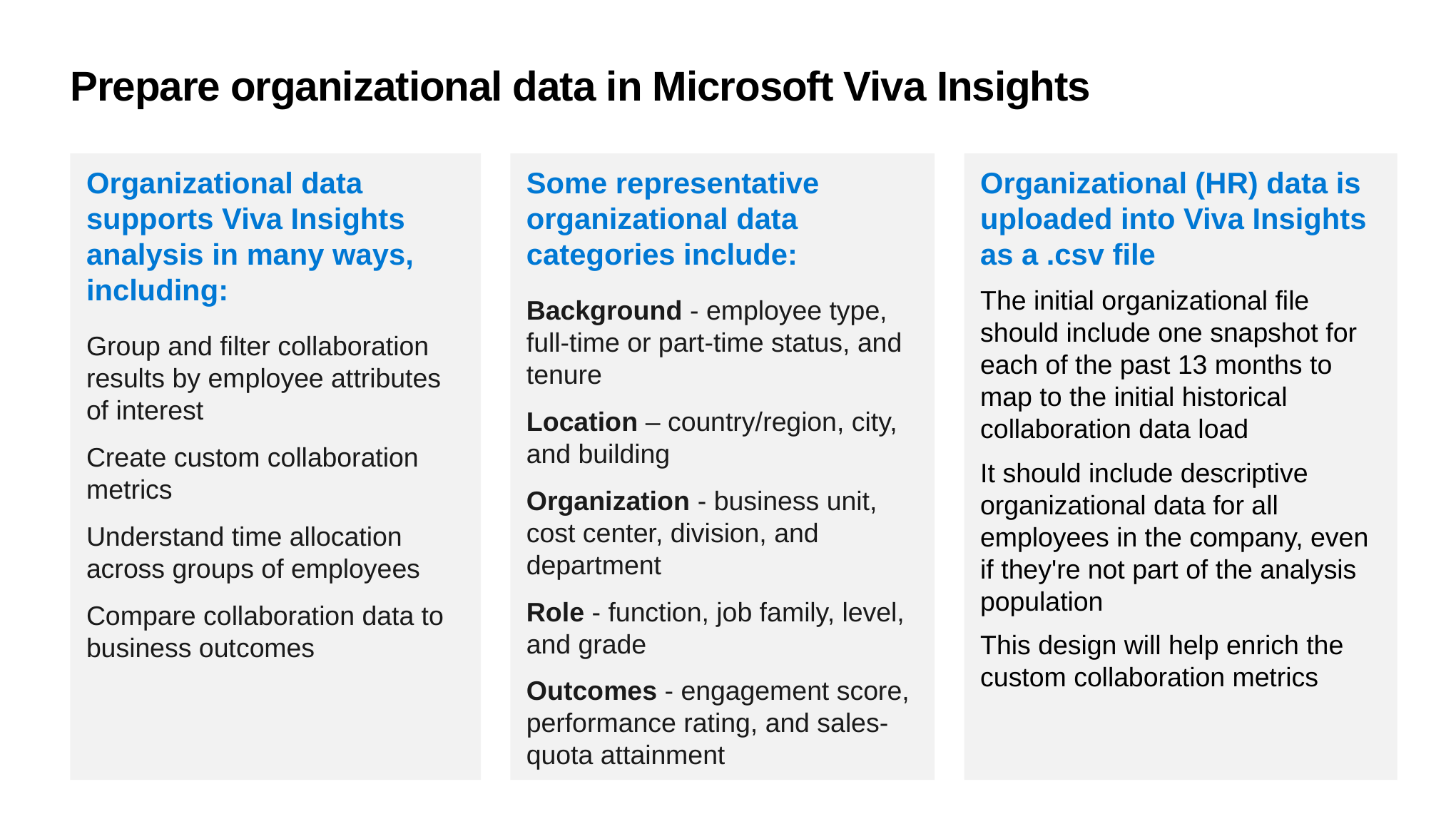

# Prepare organizational data in Microsoft Viva Insights
Organizational (HR) data is uploaded into Viva Insights as a .csv file
The initial organizational file should include one snapshot for each of the past 13 months to map to the initial historical collaboration data load
It should include descriptive organizational data for all employees in the company, even if they're not part of the analysis population
This design will help enrich the custom collaboration metrics
Some representative organizational data categories include:
Background - employee type, full-time or part-time status, and tenure
Location – country/region, city, and building
Organization - business unit, cost center, division, and department
Role - function, job family, level, and grade
Outcomes - engagement score, performance rating, and sales-quota attainment
Organizational data supports Viva Insights analysis in many ways, including:
Group and filter collaboration results by employee attributes of interest
Create custom collaboration metrics
Understand time allocation across groups of employees
Compare collaboration data to business outcomes